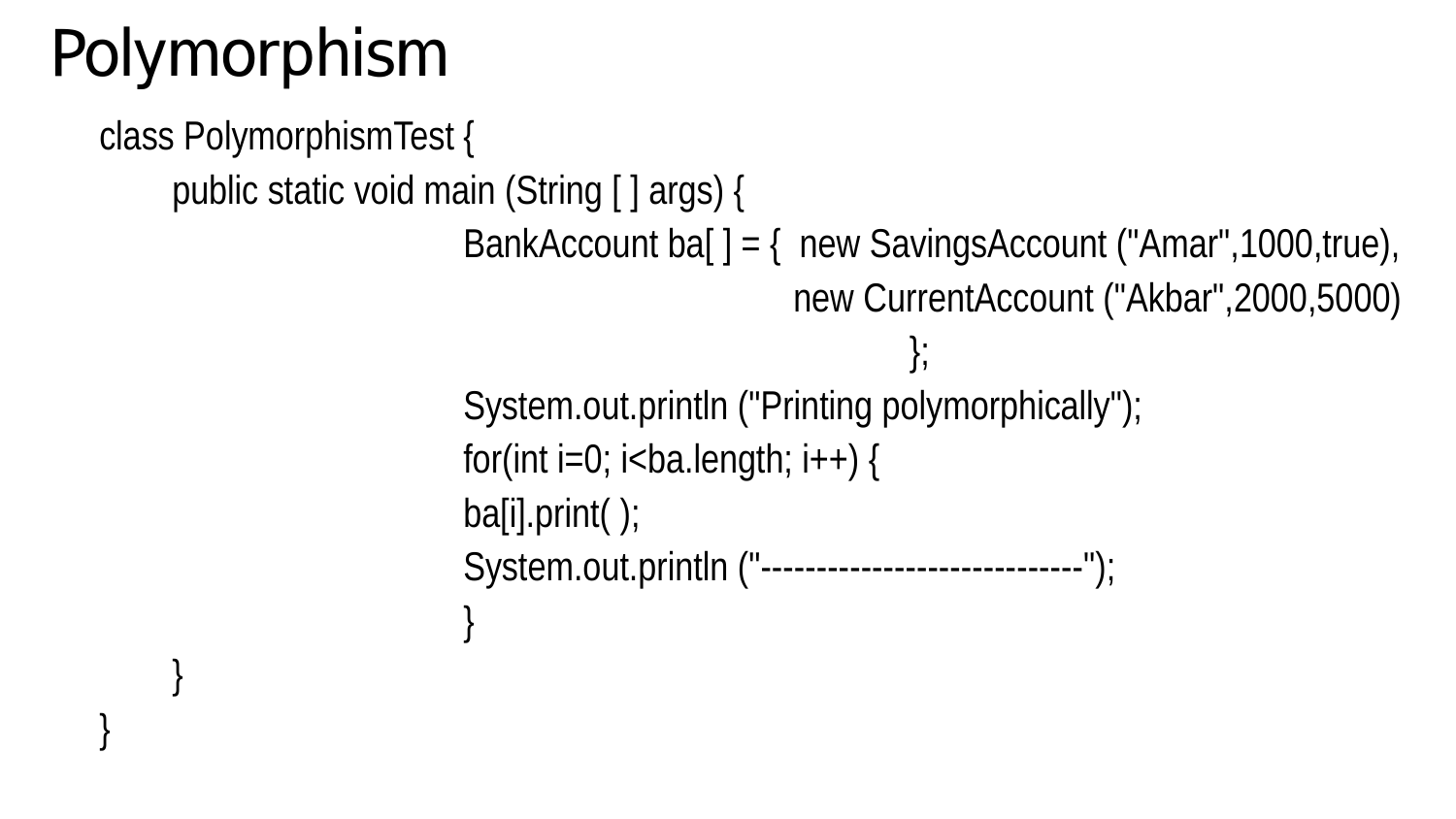

Polymorphism
class PolymorphismTest {
	public static void main (String [ ] args) {
   			BankAccount ba[ ] = {  new SavingsAccount ("Amar",1000,true),
        			                    new CurrentAccount ("Akbar",2000,5000)
   					         	 };
    			System.out.println ("Printing polymorphically");
    			for(int i=0; i<ba.length; i++) {
	      		ba[i].print( );
	      		System.out.println ("-----------------------------");
    			}
  	}
}